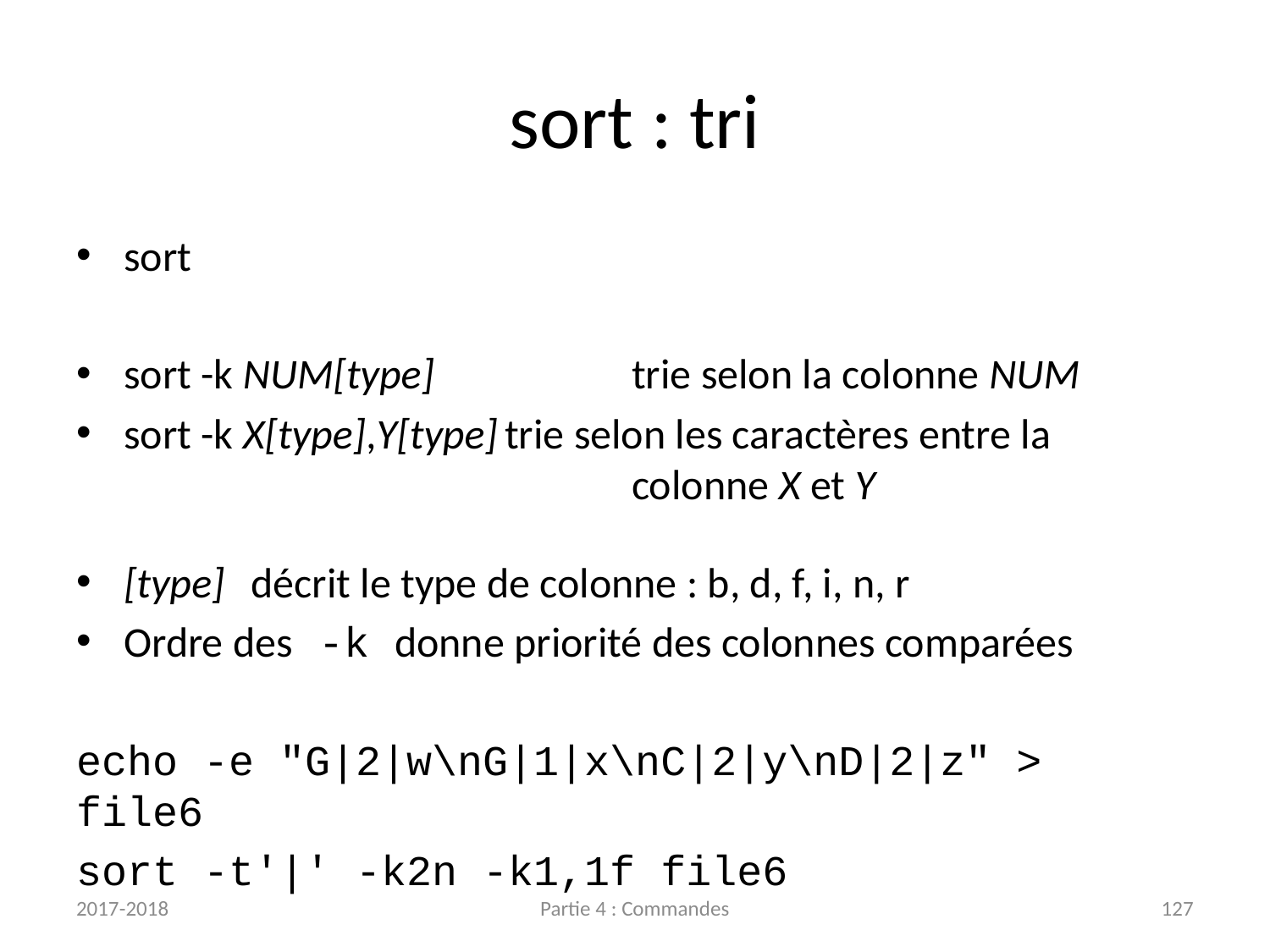

# sort : tri
sort

sort -k NUM[type]		trie selon la colonne NUM
sort -k X[type],Y[type]	trie selon les caractères entre la
				colonne X et Y

[type]	décrit le type de colonne : b, d, f, i, n, r
Ordre des -k donne priorité des colonnes comparées

echo -e "G|2|w\nG|1|x\nC|2|y\nD|2|z" > file6
sort -t'|' -k2n -k1,1f file6
2017-2018
Partie 4 : Commandes
127